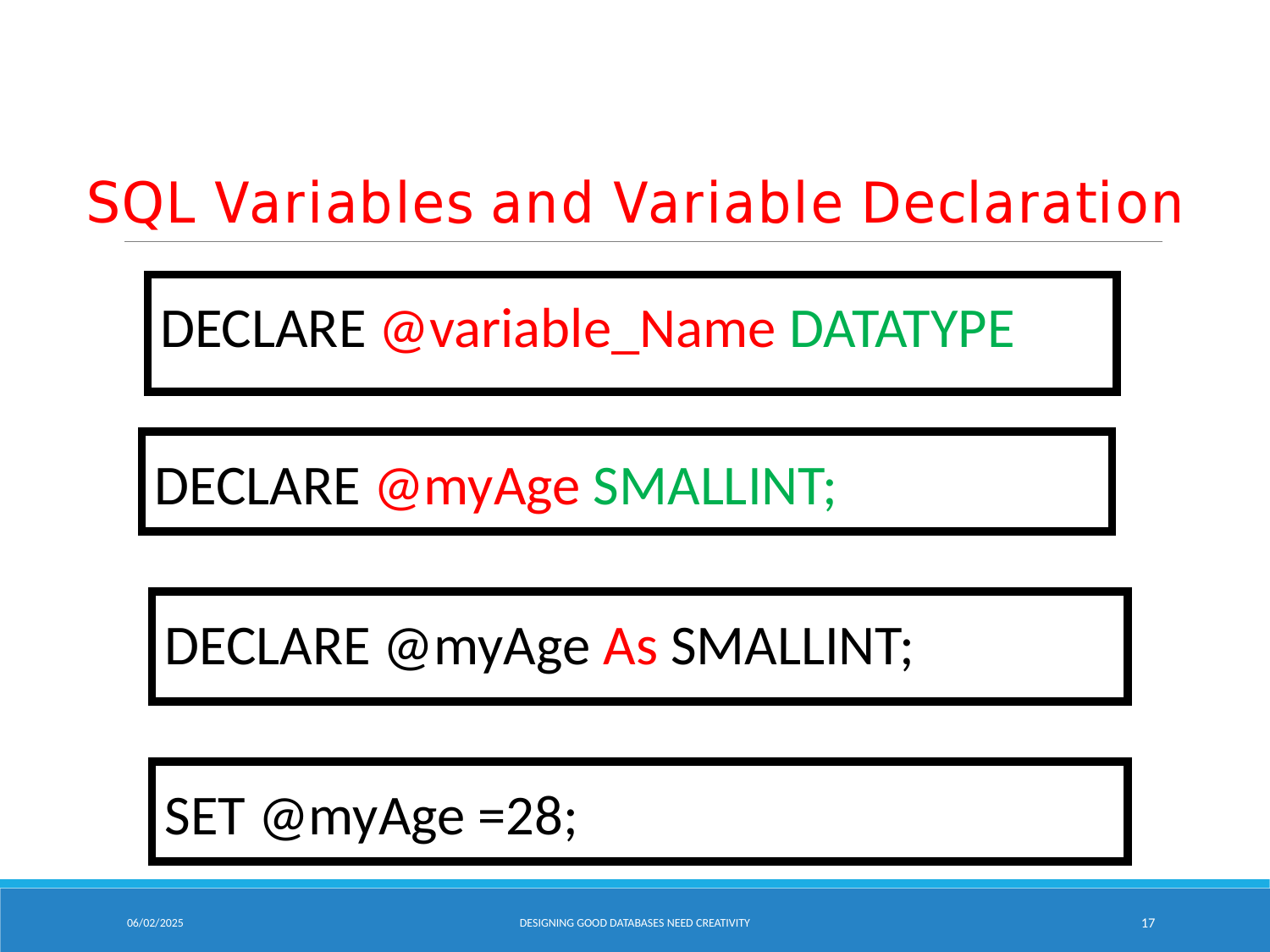

# SQL Variables and Variable Declaration
DECLARE @variable_Name DATATYPE
DECLARE @myAge SMALLINT;
DECLARE @myAge As SMALLINT;
SET @myAge =28;
06/02/2025
Designing Good Databases need Creativity
17